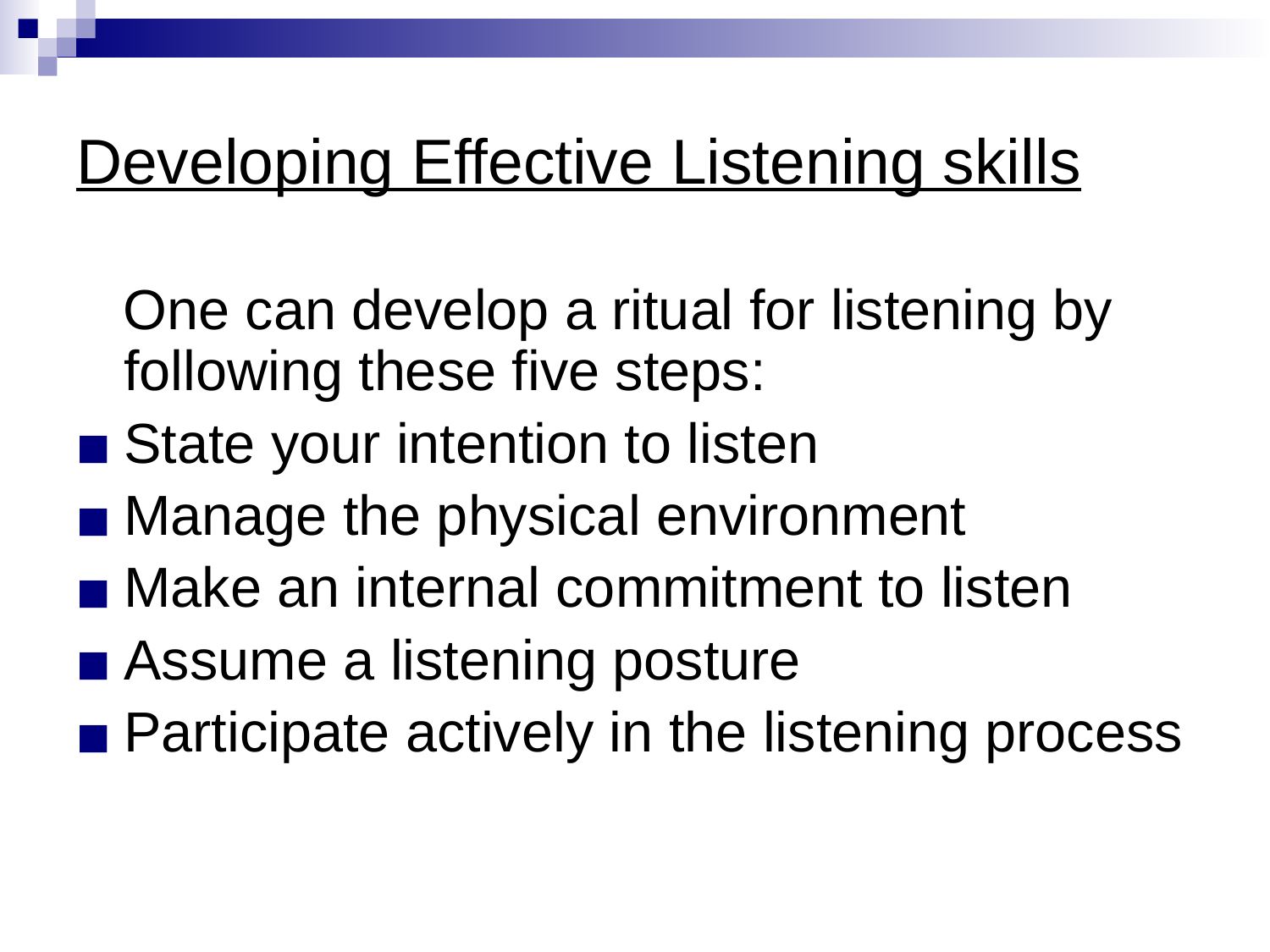

# Developing Effective Listening skills
   One can develop a ritual for listening by following these five steps:
State your intention to listen
Manage the physical environment
Make an internal commitment to listen
Assume a listening posture
Participate actively in the listening process